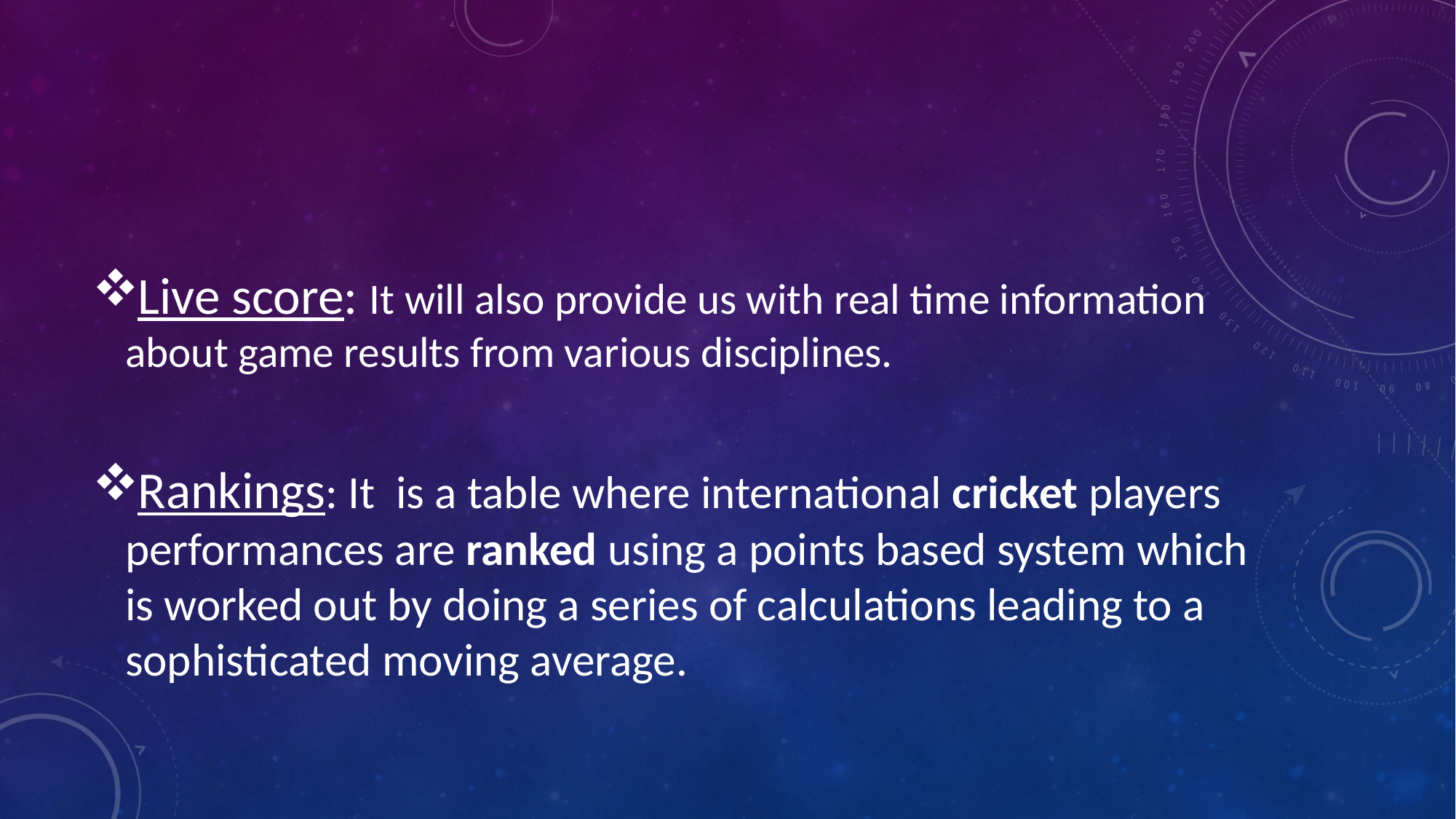

Live score: It will also provide us with real time information about game results from various disciplines.

Rankings: It  is a table where international cricket players performances are ranked using a points based system which is worked out by doing a series of calculations leading to a sophisticated moving average.